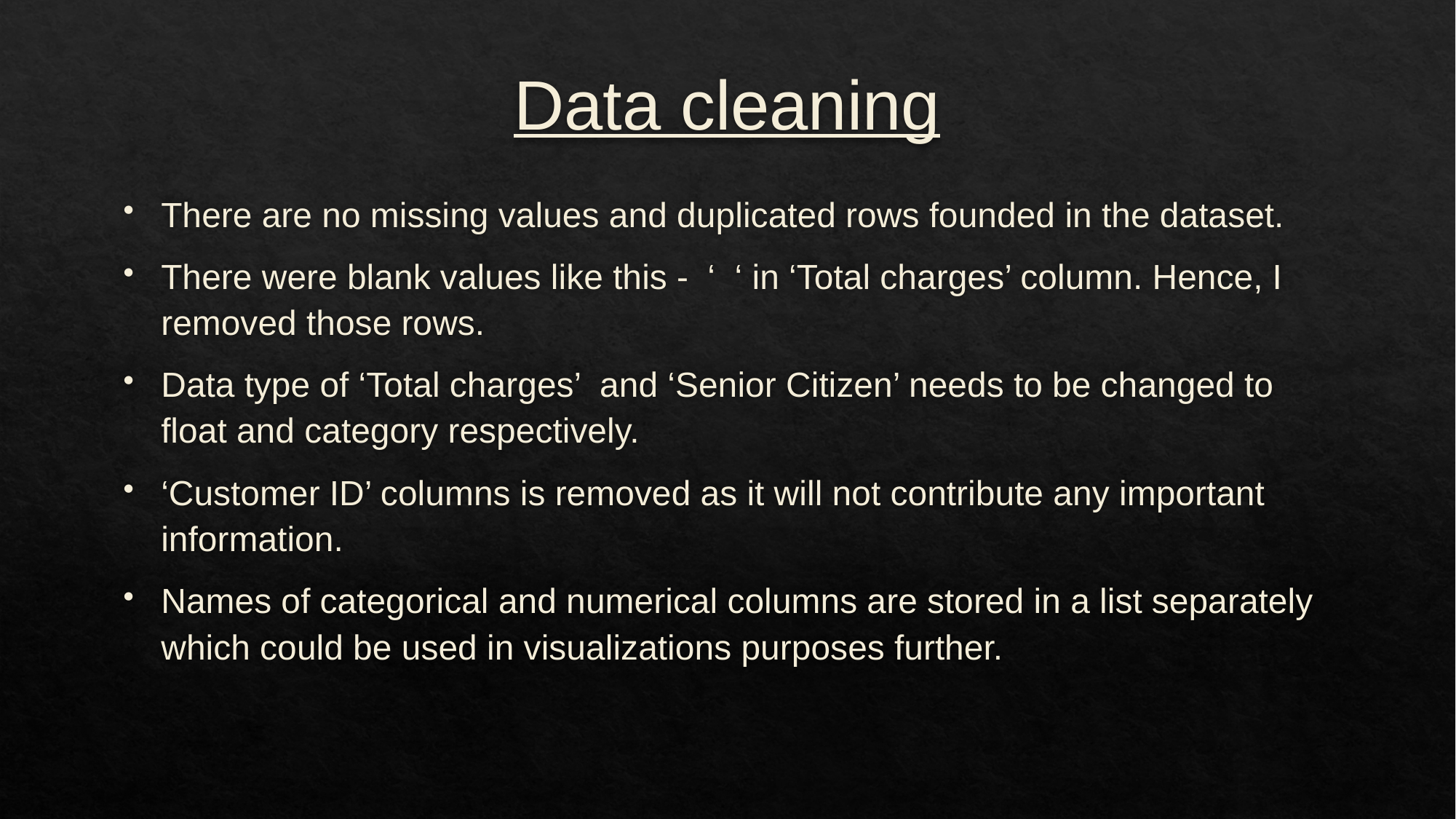

# Data cleaning
There are no missing values and duplicated rows founded in the dataset.
There were blank values like this -  ‘  ‘ in ‘Total charges’ column. Hence, I removed those rows.
Data type of ‘Total charges’  and ‘Senior Citizen’ needs to be changed to float and category respectively.
‘Customer ID’ columns is removed as it will not contribute any important information.
Names of categorical and numerical columns are stored in a list separately which could be used in visualizations purposes further.